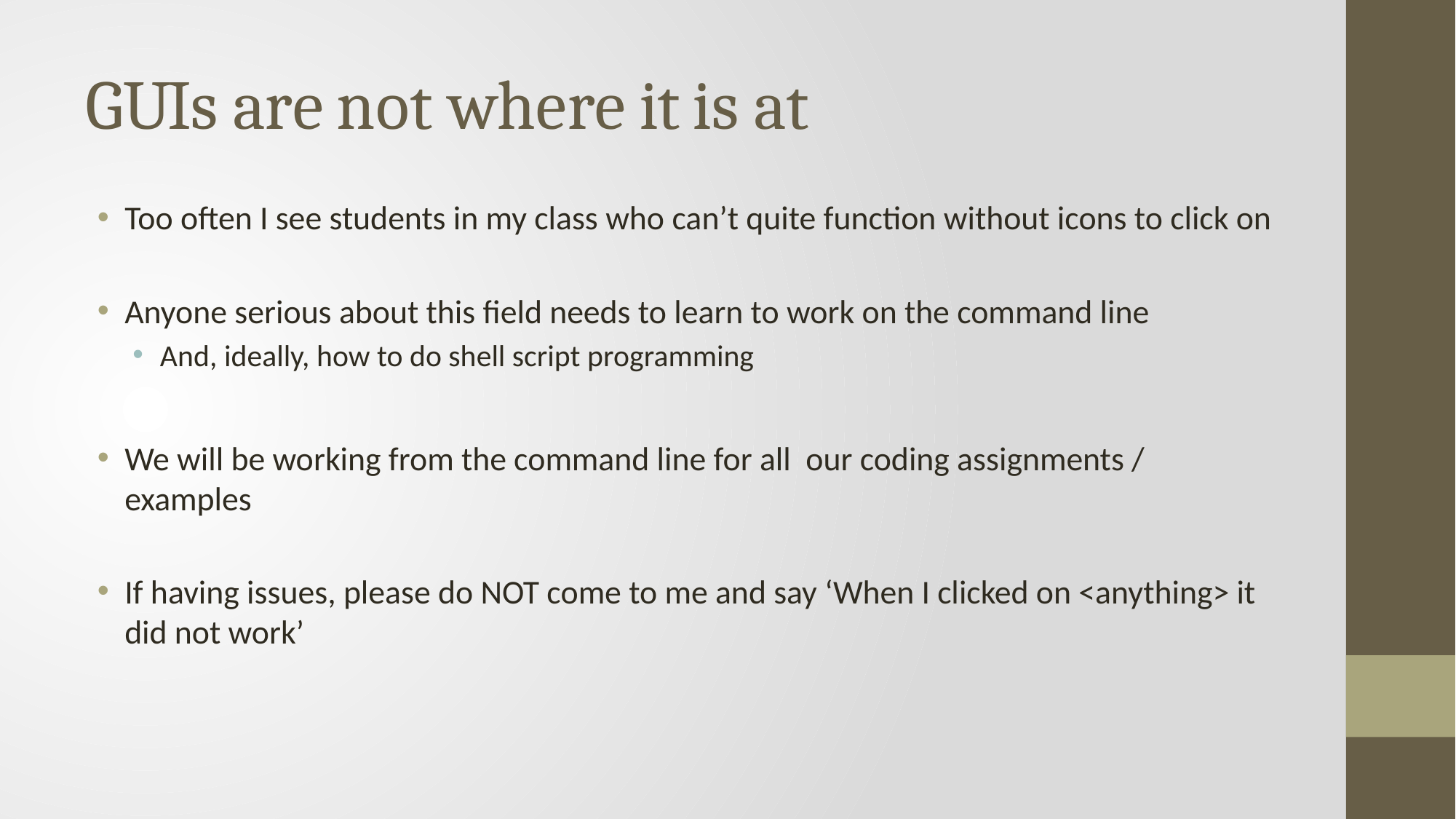

# GUIs are not where it is at
Too often I see students in my class who can’t quite function without icons to click on

Anyone serious about this field needs to learn to work on the command line
And, ideally, how to do shell script programming

We will be working from the command line for all  our coding assignments / examples

If having issues, please do NOT come to me and say ‘When I clicked on <anything> it did not work’